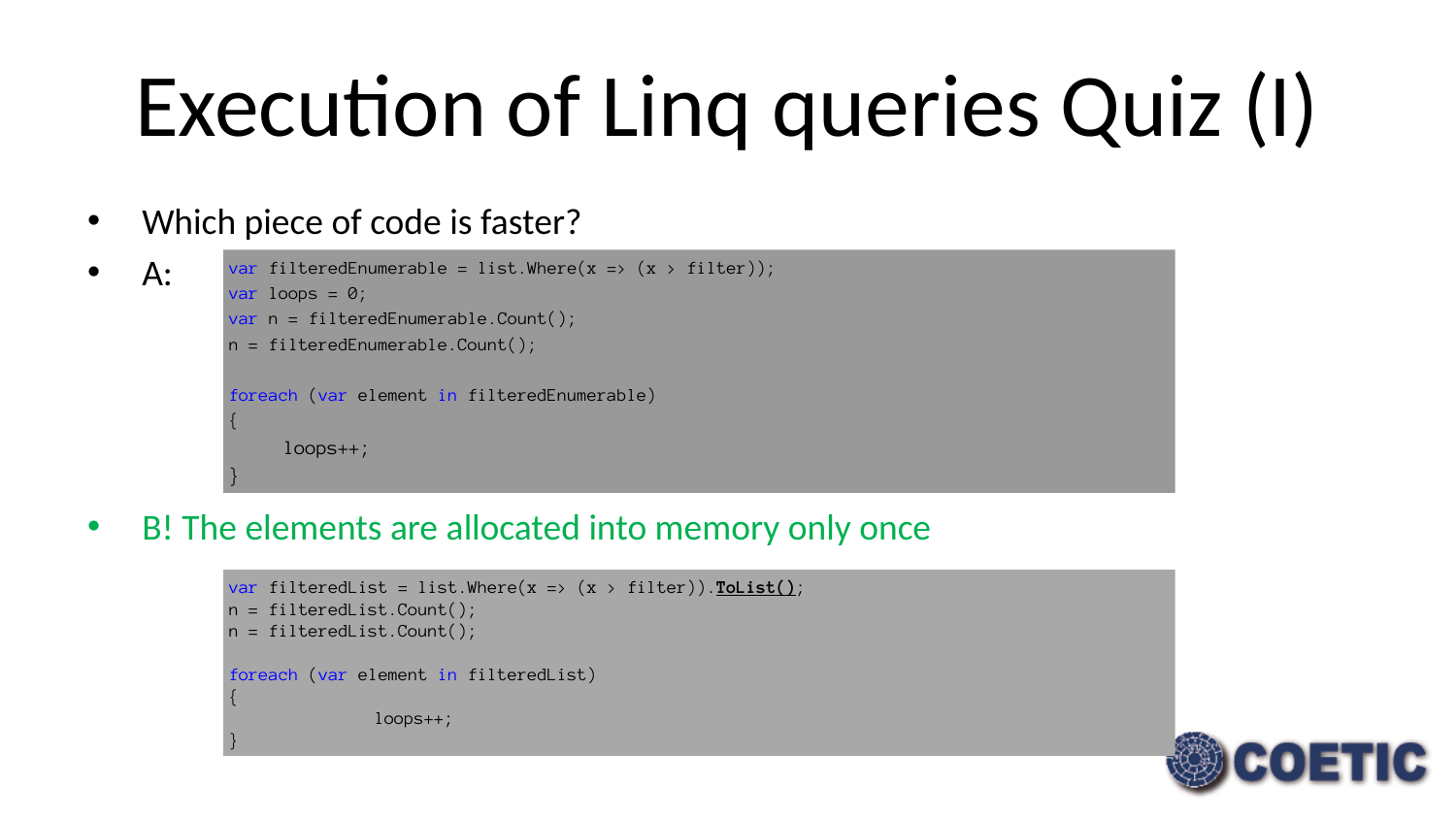

# Execution of Linq queries Quiz (I)
Which piece of code is faster?
A:

B! The elements are allocated into memory only once
var filteredEnumerable = list.Where(x => (x > filter));
var loops = 0;
var n = filteredEnumerable.Count();
n = filteredEnumerable.Count();

foreach (var element in filteredEnumerable)
{
	loops++;
}
var filteredList = list.Where(x => (x > filter)).ToList();
n = filteredList.Count();
n = filteredList.Count();

foreach (var element in filteredList)
{
	loops++;
}